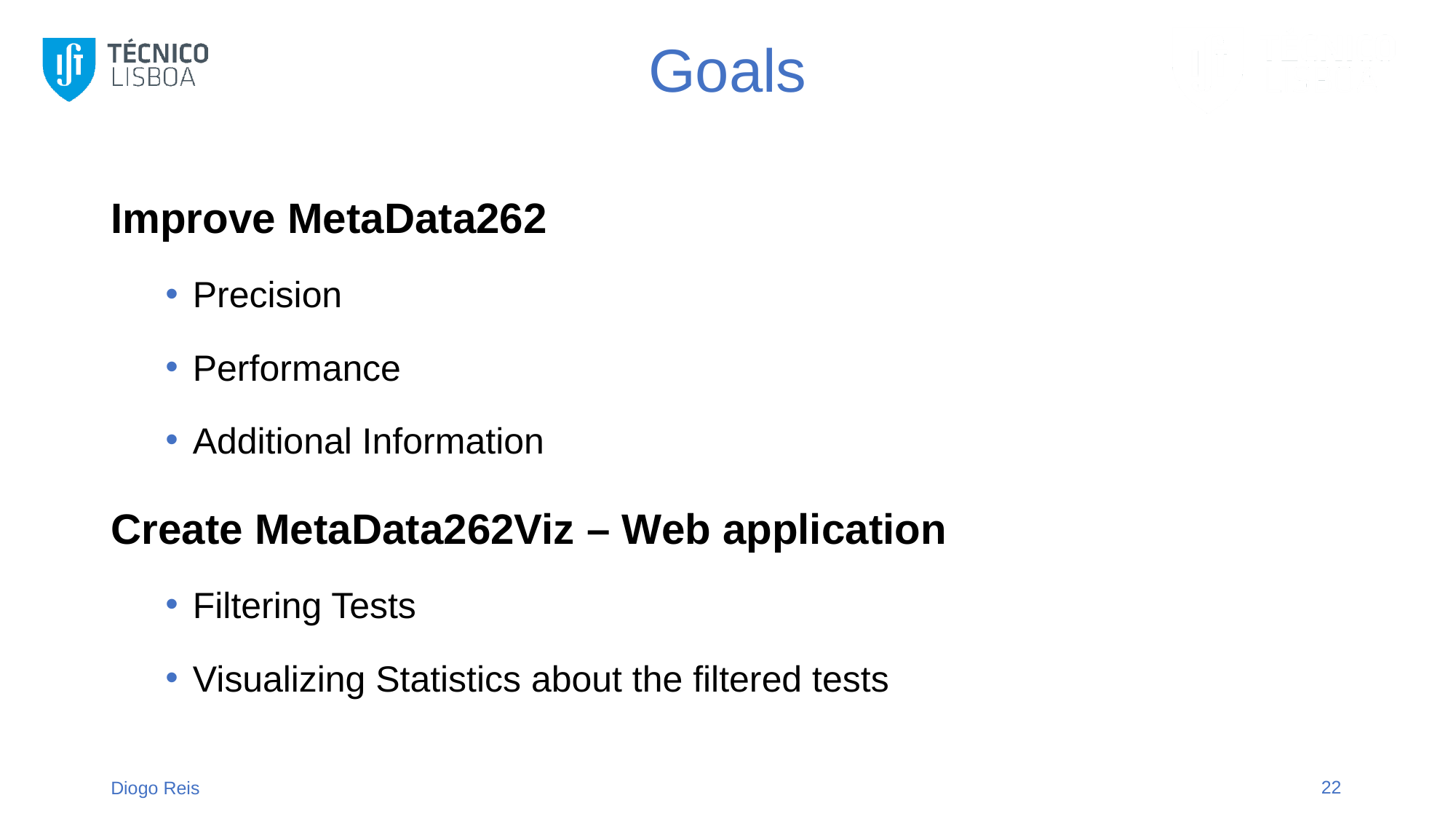

# Goals
Improve MetaData262
Precision
Performance
Additional Information
Create MetaData262Viz – Web application
Filtering Tests
Visualizing Statistics about the filtered tests